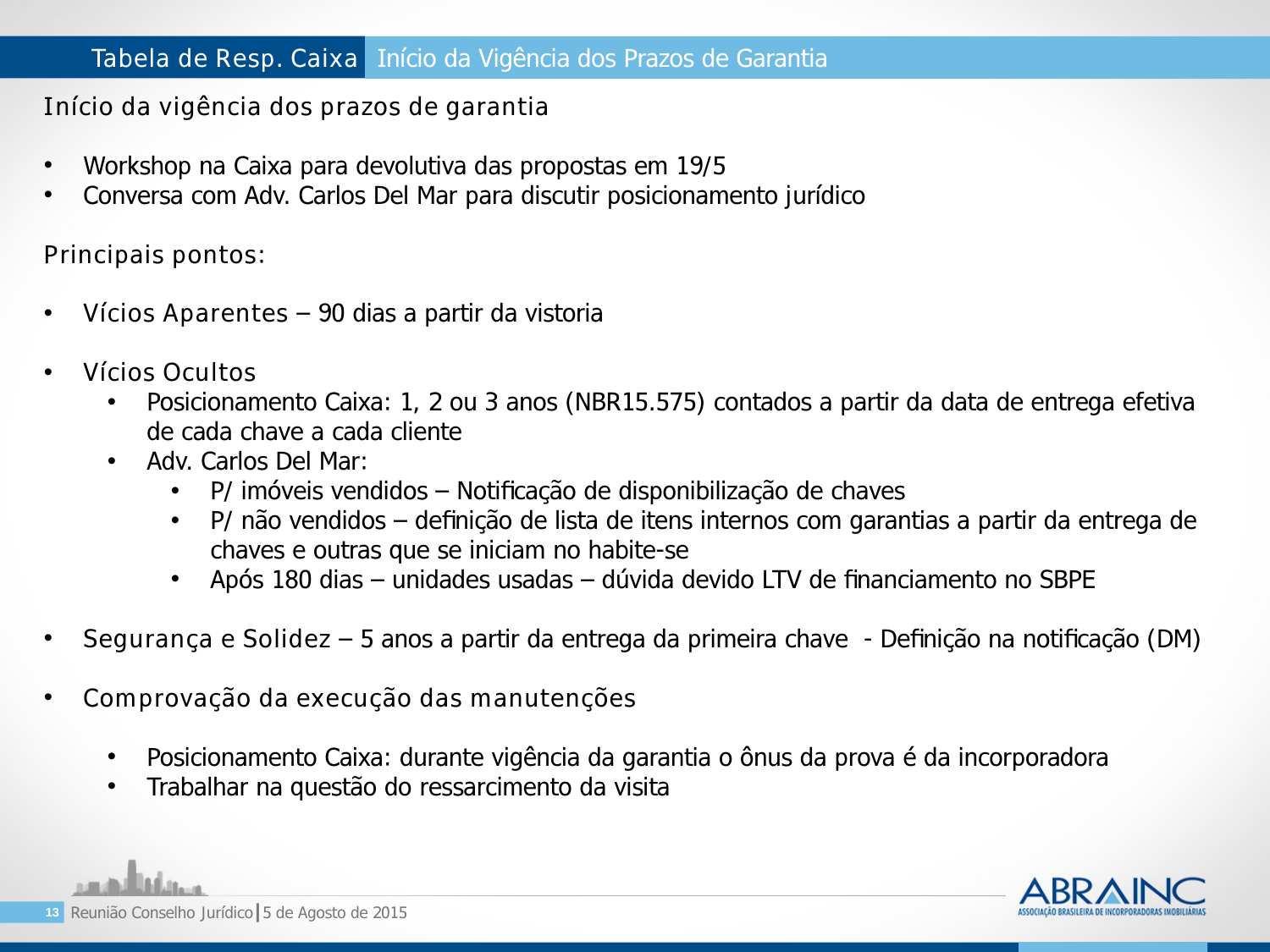

Tabela de Resp. Caixa
Início da Vigência dos Prazos de Garantia
Início da vigência dos prazos de garantia

Workshop na Caixa para devolutiva das propostas em 19/5
Conversa com Adv. Carlos Del Mar para discutir posicionamento jurídico

Principais pontos:

Vícios Aparentes – 90 dias a partir da vistoria

Vícios Ocultos
Posicionamento Caixa: 1, 2 ou 3 anos (NBR15.575) contados a partir da data de entrega efetiva de cada chave a cada cliente
Adv. Carlos Del Mar:
P/ imóveis vendidos – Notificação de disponibilização de chaves
P/ não vendidos – definição de lista de itens internos com garantias a partir da entrega de chaves e outras que se iniciam no habite-se
Após 180 dias – unidades usadas – dúvida devido LTV de financiamento no SBPE

Segurança e Solidez – 5 anos a partir da entrega da primeira chave  - Definição na notificação (DM)

Comprovação da execução das manutenções

Posicionamento Caixa: durante vigência da garantia o ônus da prova é da incorporadora
Trabalhar na questão do ressarcimento da visita